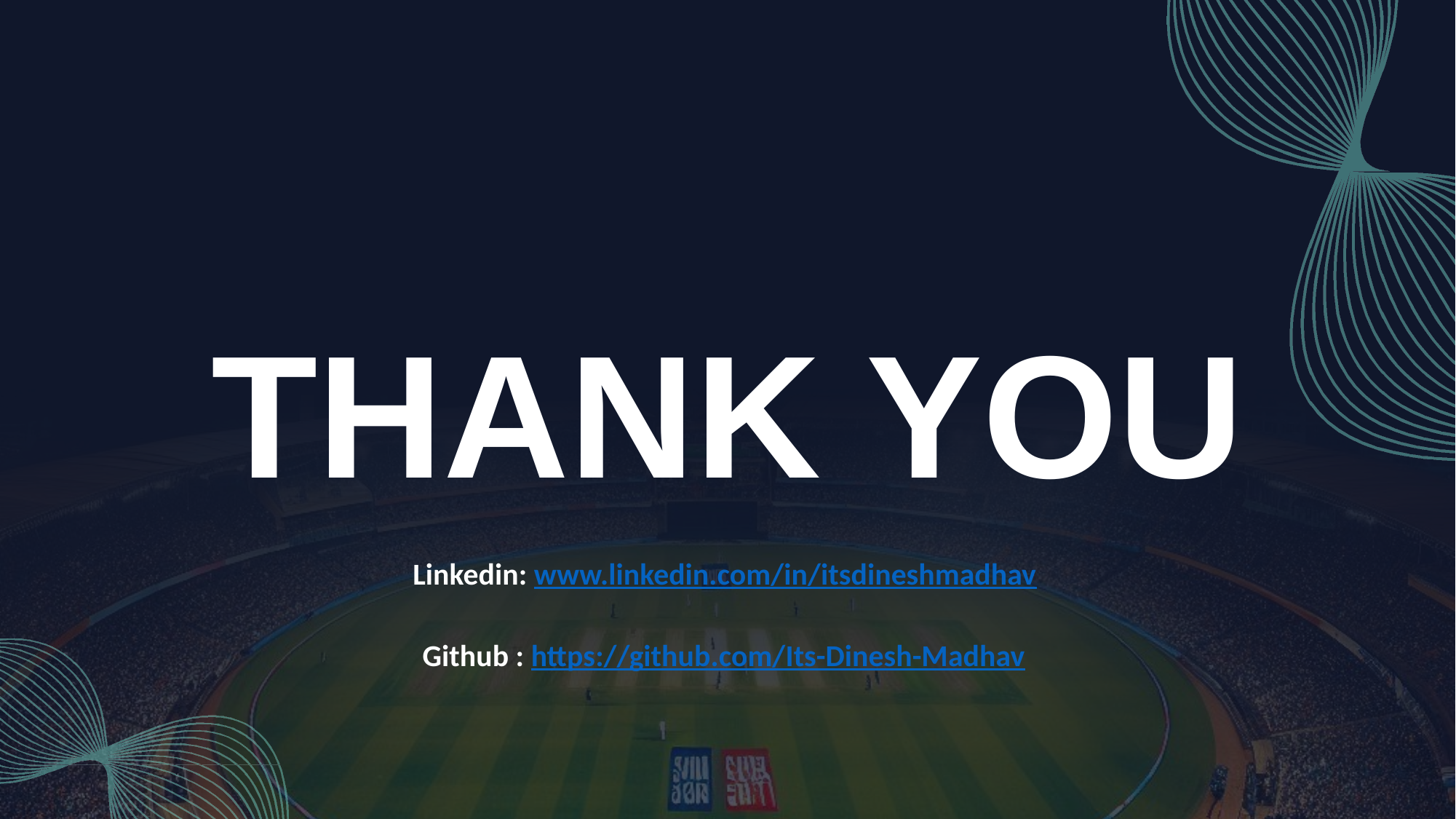

THANK YOU
Linkedin: www.linkedin.com/in/itsdineshmadhav
Github : https://github.com/Its-Dinesh-Madhav